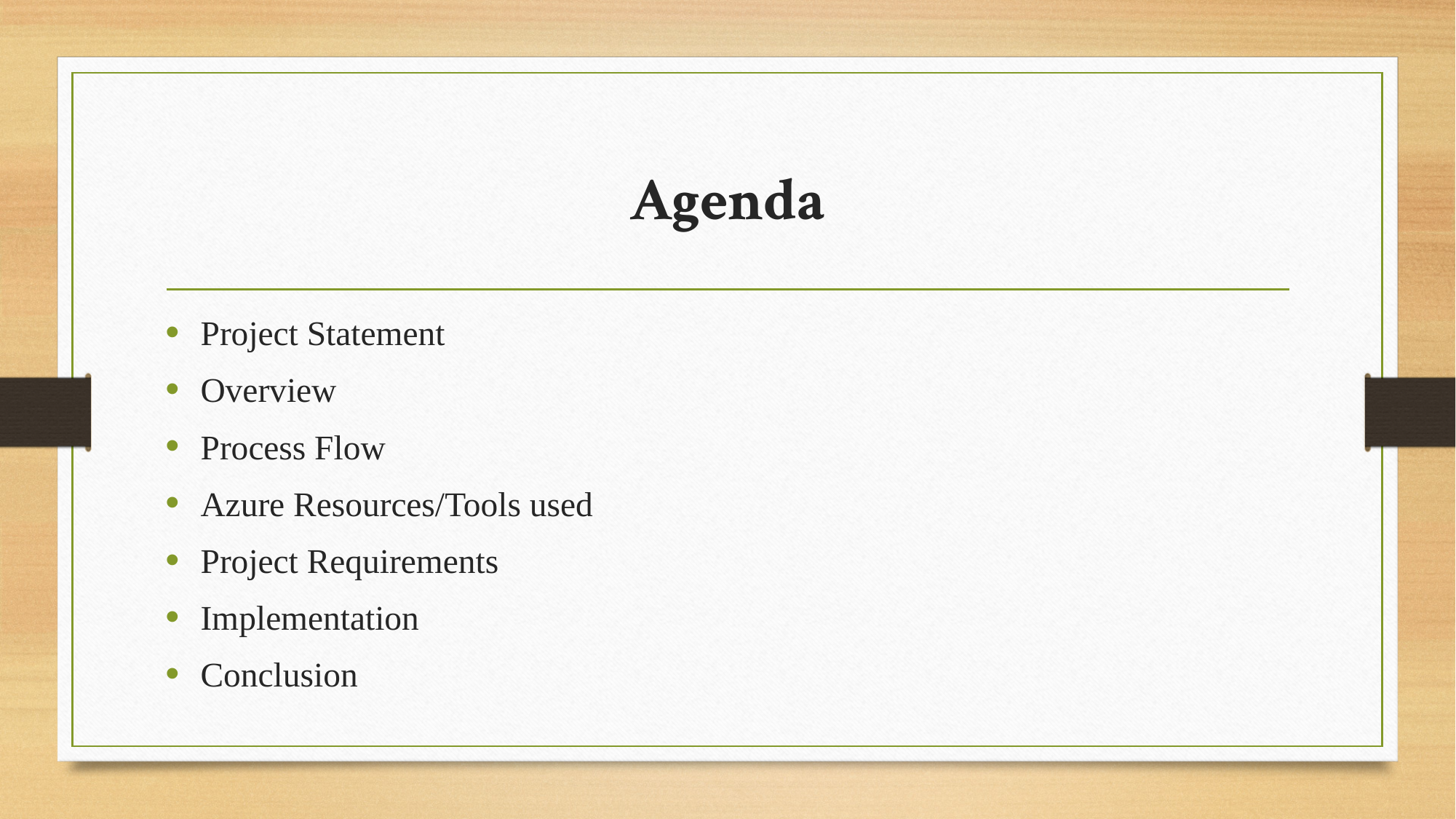

# Agenda
Project Statement
Overview
Process Flow
Azure Resources/Tools used
Project Requirements
Implementation
Conclusion